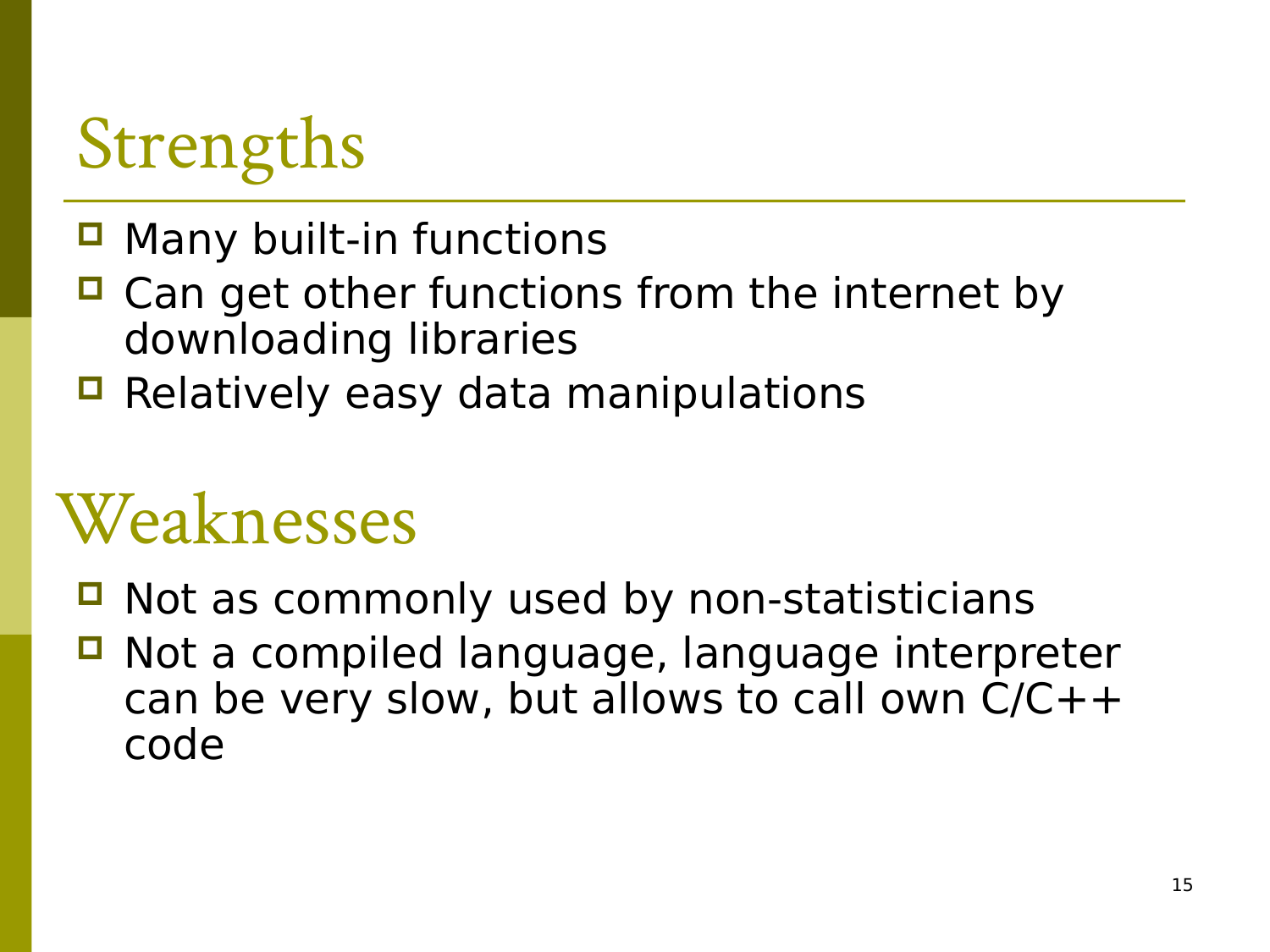

# Strengths
Many built-in functions
Can get other functions from the internet by downloading libraries
Relatively easy data manipulations

Weaknesses
Not as commonly used by non-statisticians
Not a compiled language, language interpreter can be very slow, but allows to call own C/C++ code

15